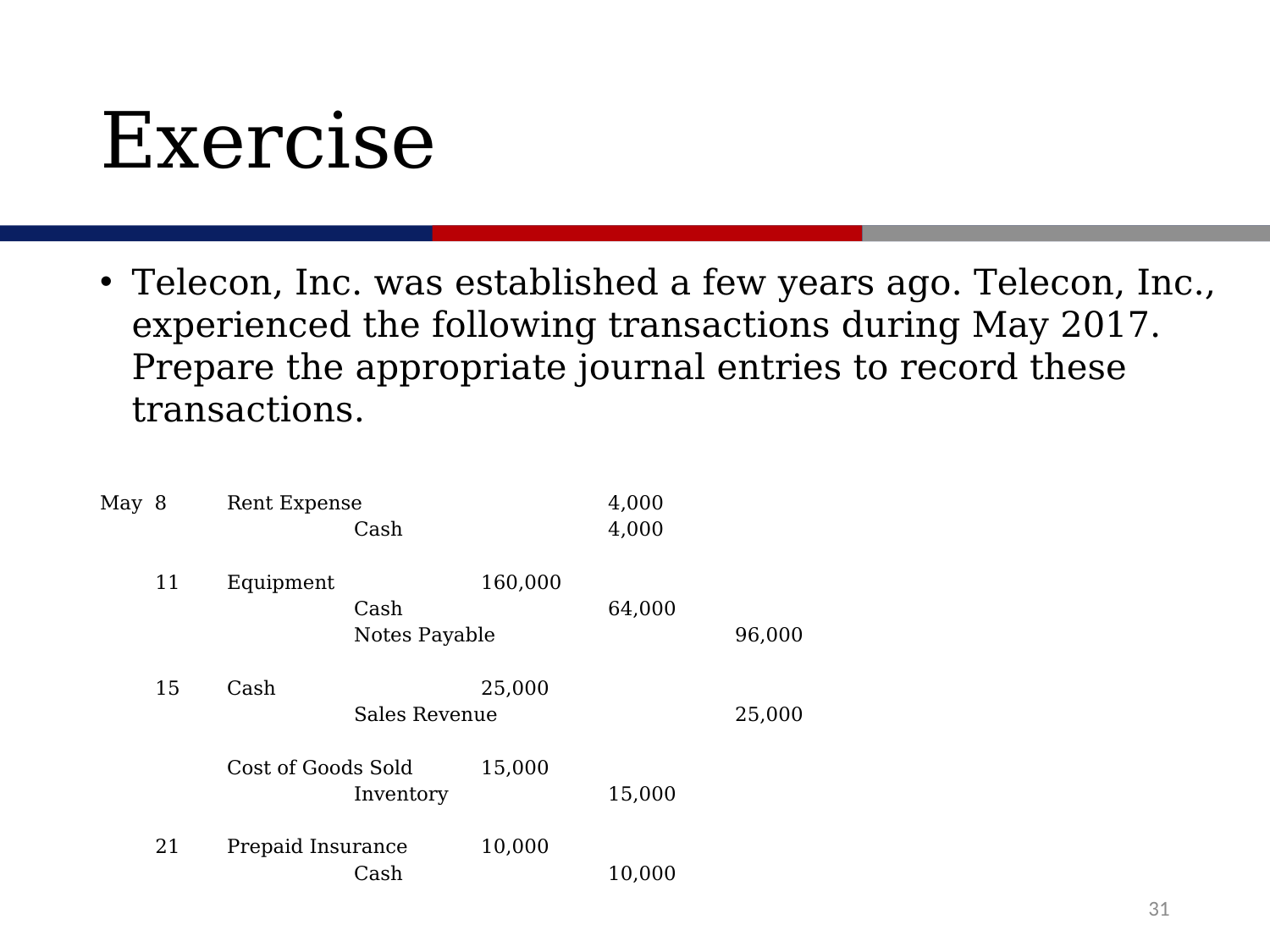

# Exercise
Telecon, Inc. was established a few years ago. Telecon, Inc., experienced the following transactions during May 2017. Prepare the appropriate journal entries to record these transactions.

May  8	Rent Expense		4,000
		Cash		4,000

         11	Equipment		160,000
		Cash		64,000
		Notes Payable		96,000

         15	Cash		25,000
		Sales Revenue		25,000

	Cost of Goods Sold	15,000
		Inventory		15,000

         21	Prepaid Insurance	10,000
		Cash		10,000
31